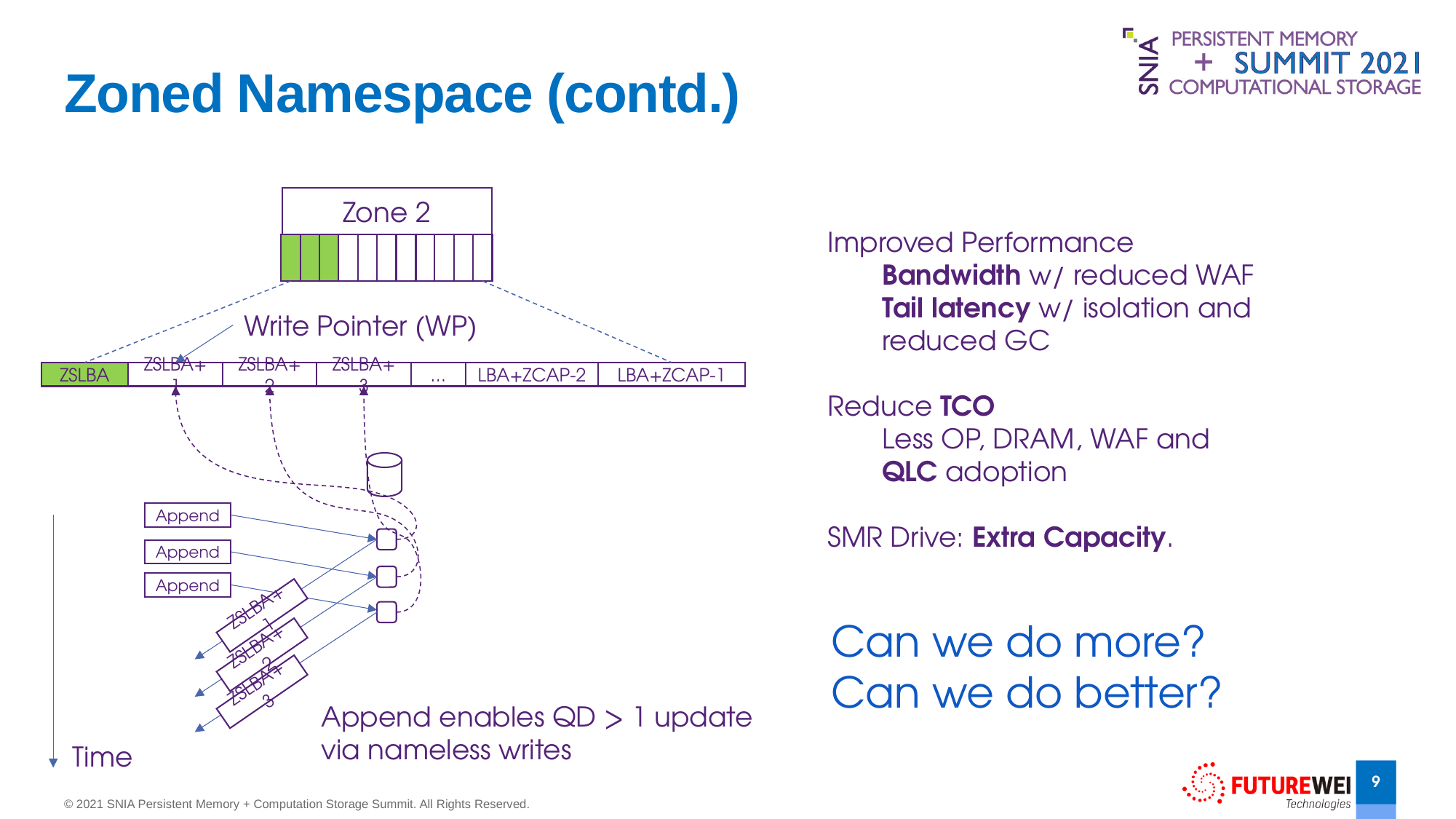

# Zoned Namespace (contd.)
Zone 2
Improved Performance
Bandwidth w/ reduced WAF
Tail latency w/ isolation and reduced GC

Reduce TCO
Less OP, DRAM, WAF and
QLC adoption

SMR Drive: Extra Capacity.

Write Pointer (WP)
LBA+ZCAP-1
ZSLBA
…
LBA+ZCAP-2
ZSLBA+1
ZSLBA+2
ZSLBA+3

Append

Append

Append

ZSLBA+1
Can we do more?
Can we do better?
ZSLBA+2

ZSLBA+3

Append enables QD > 1 update
via nameless writes

Time
© 2021 SNIA Persistent Memory + Computation Storage Summit. All Rights Reserved.